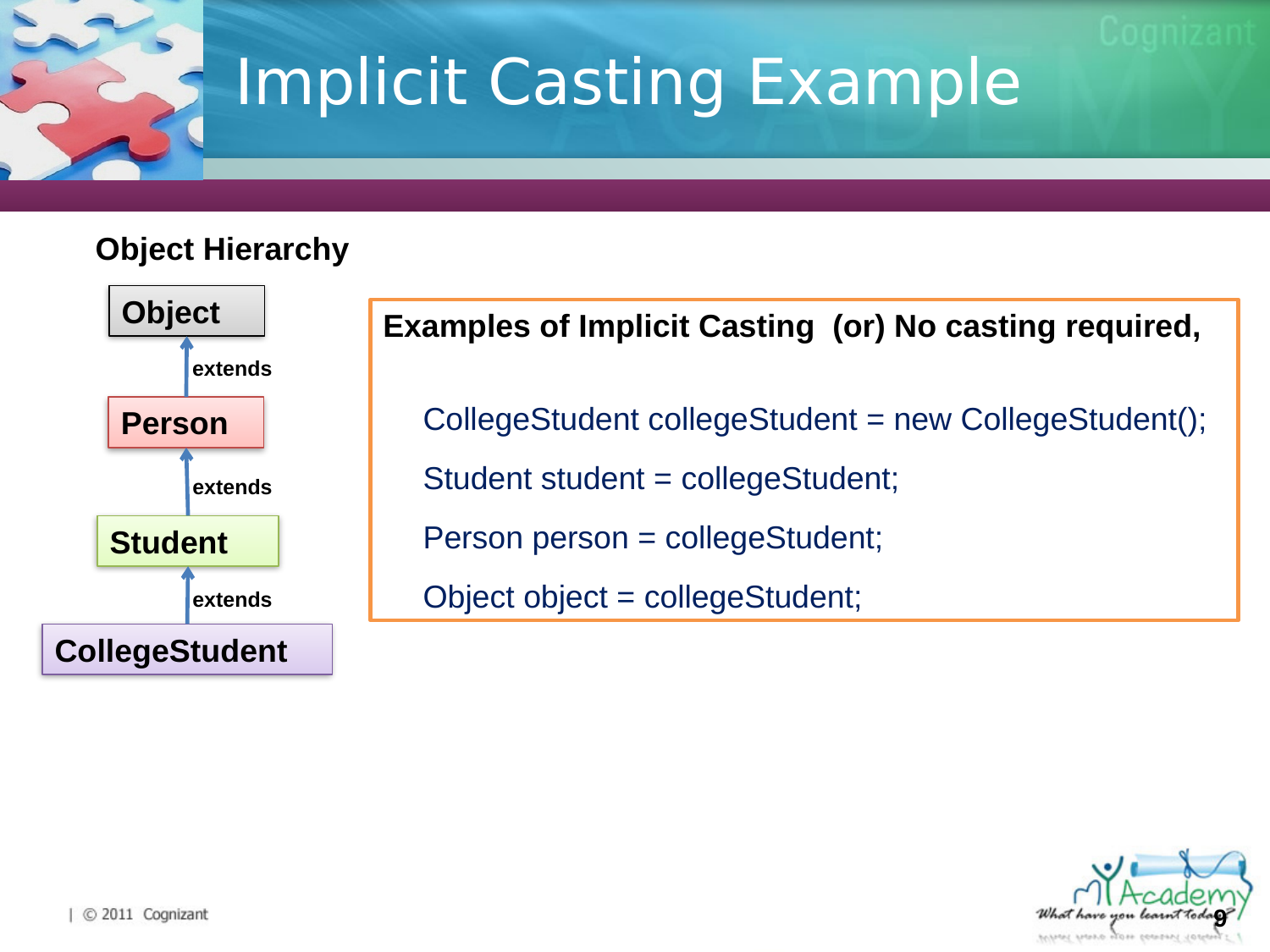

# Implicit Casting Example
Object Hierarchy
Object
extends
Person
extends
Student
extends
CollegeStudent
Examples of Implicit Casting  (or) No casting required,

CollegeStudent collegeStudent = new CollegeStudent();
Student student = collegeStudent;
Person person = collegeStudent;
Object object = collegeStudent;
9